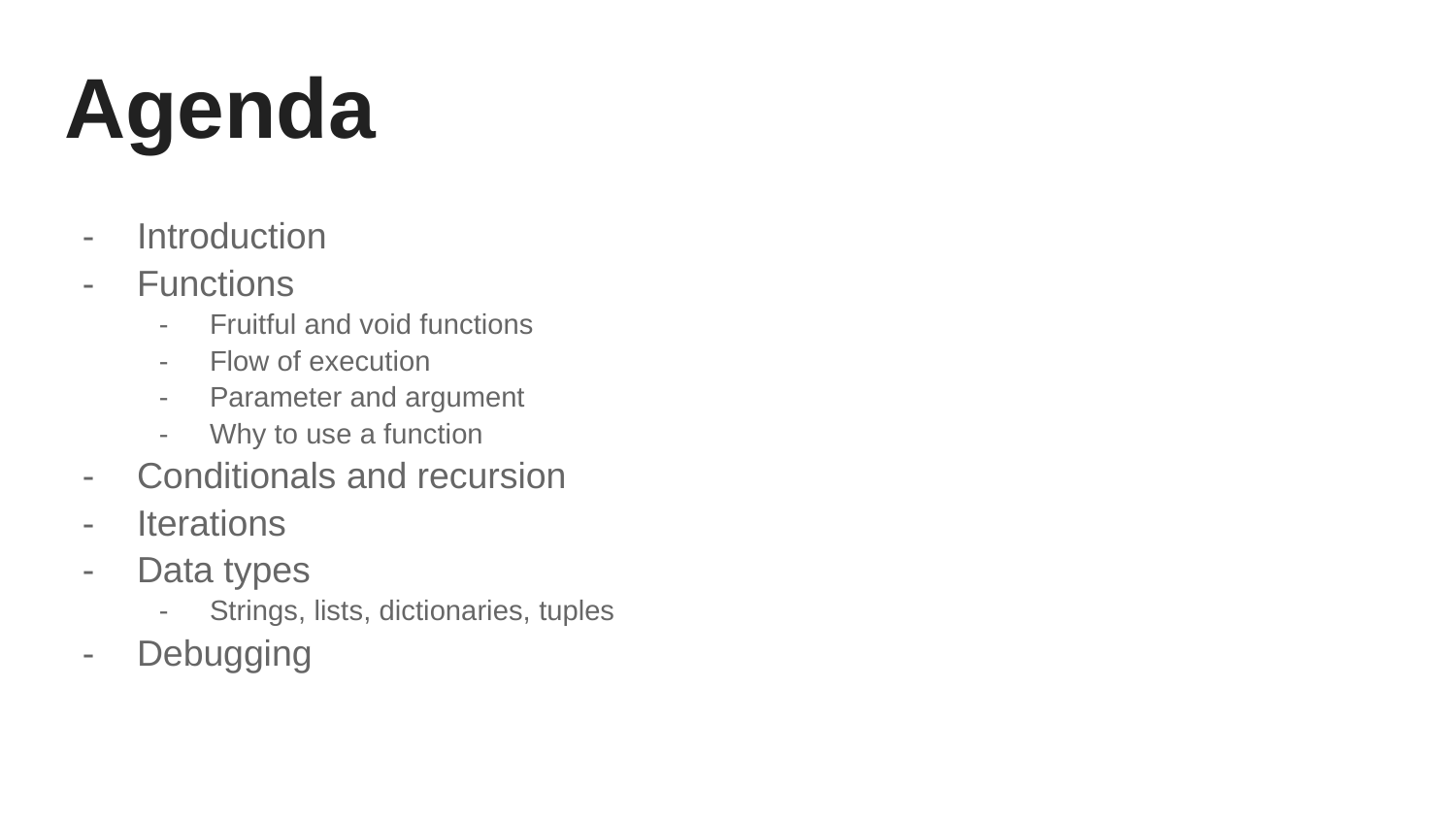

# Agenda
Introduction
Functions
Fruitful and void functions
Flow of execution
Parameter and argument
Why to use a function
Conditionals and recursion
Iterations
Data types
Strings, lists, dictionaries, tuples
Debugging